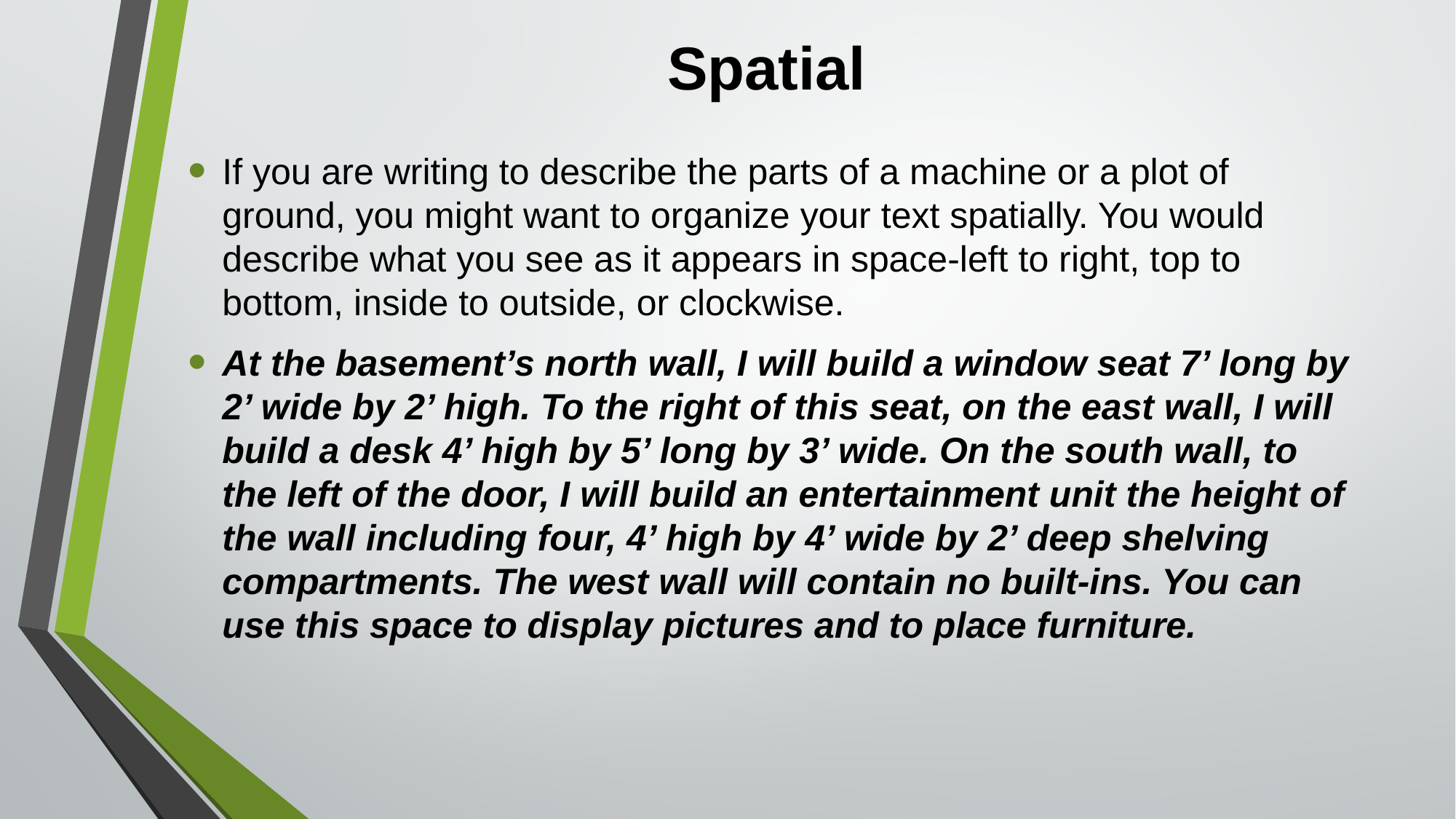

# Spatial
If you are writing to describe the parts of a machine or a plot of ground, you might want to organize your text spatially. You would describe what you see as it appears in space-left to right, top to bottom, inside to outside, or clockwise.
At the basement’s north wall, I will build a window seat 7’ long by 2’ wide by 2’ high. To the right of this seat, on the east wall, I will build a desk 4’ high by 5’ long by 3’ wide. On the south wall, to the left of the door, I will build an entertainment unit the height of the wall including four, 4’ high by 4’ wide by 2’ deep shelving compartments. The west wall will contain no built-ins. You can use this space to display pictures and to place furniture.